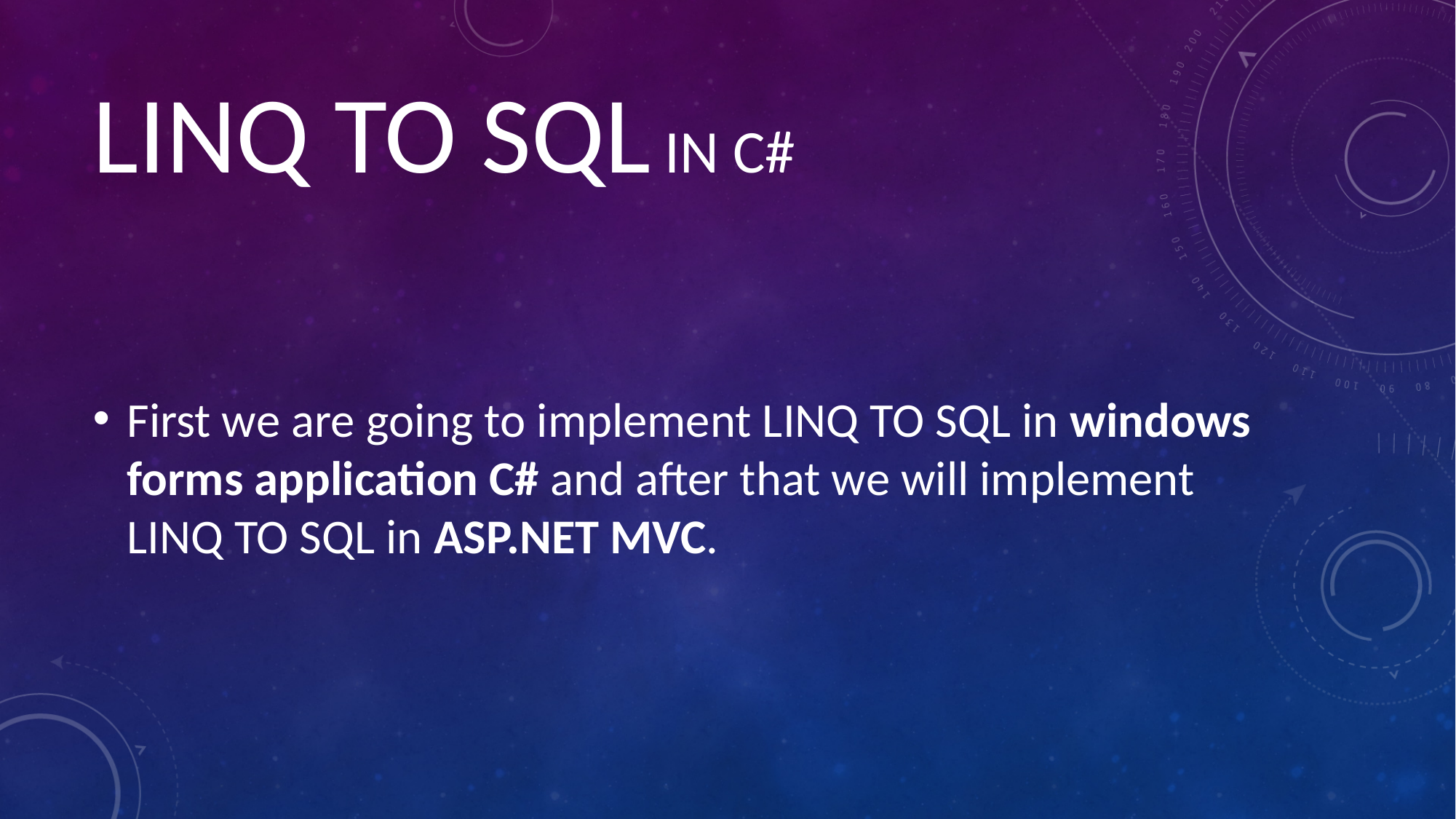

# LINQ to sql IN C#
First we are going to implement LINQ TO SQL in windows forms application C# and after that we will implement LINQ TO SQL in ASP.NET MVC.